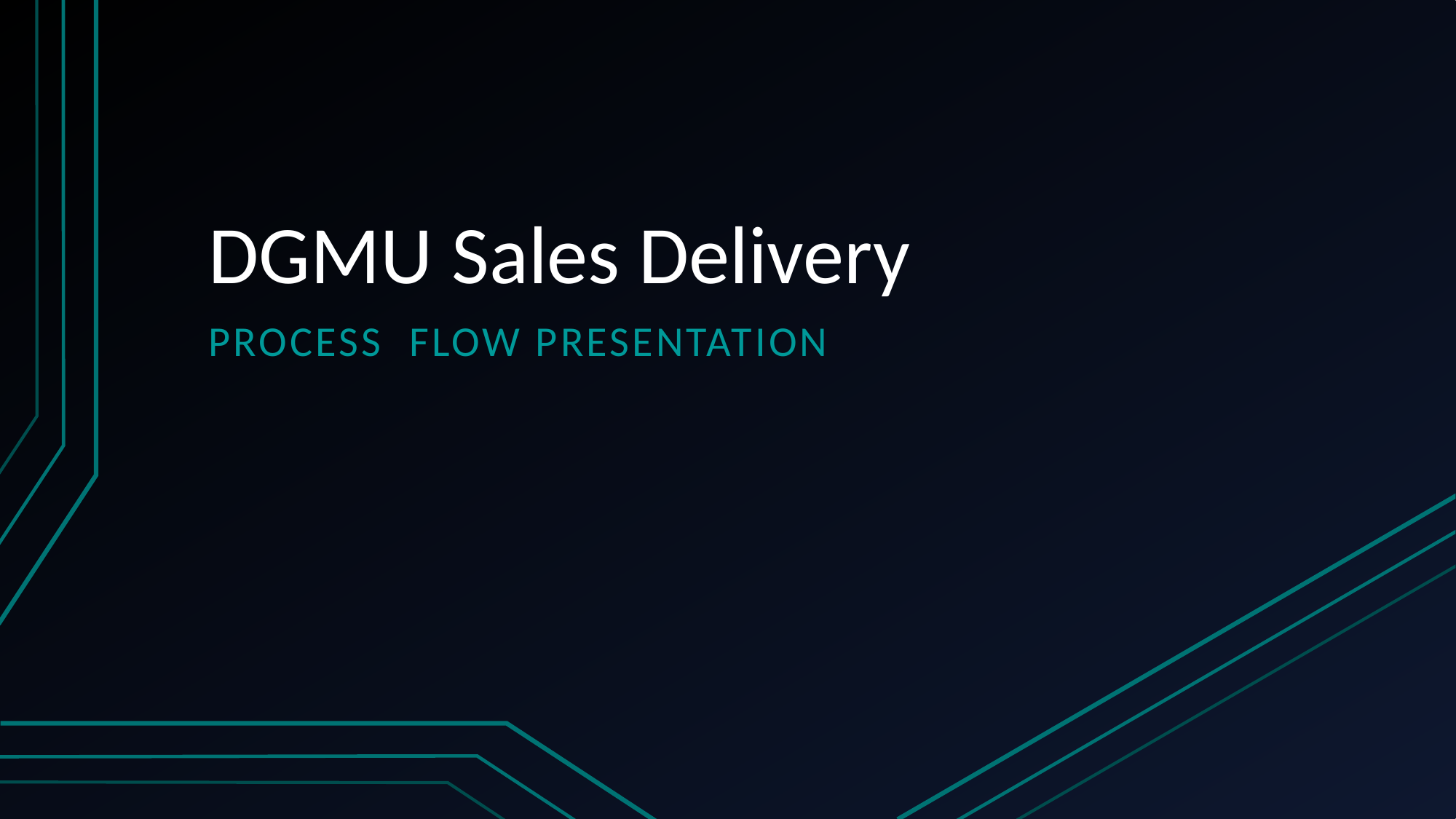

# DGMU Sales Delivery
process  flow presentation